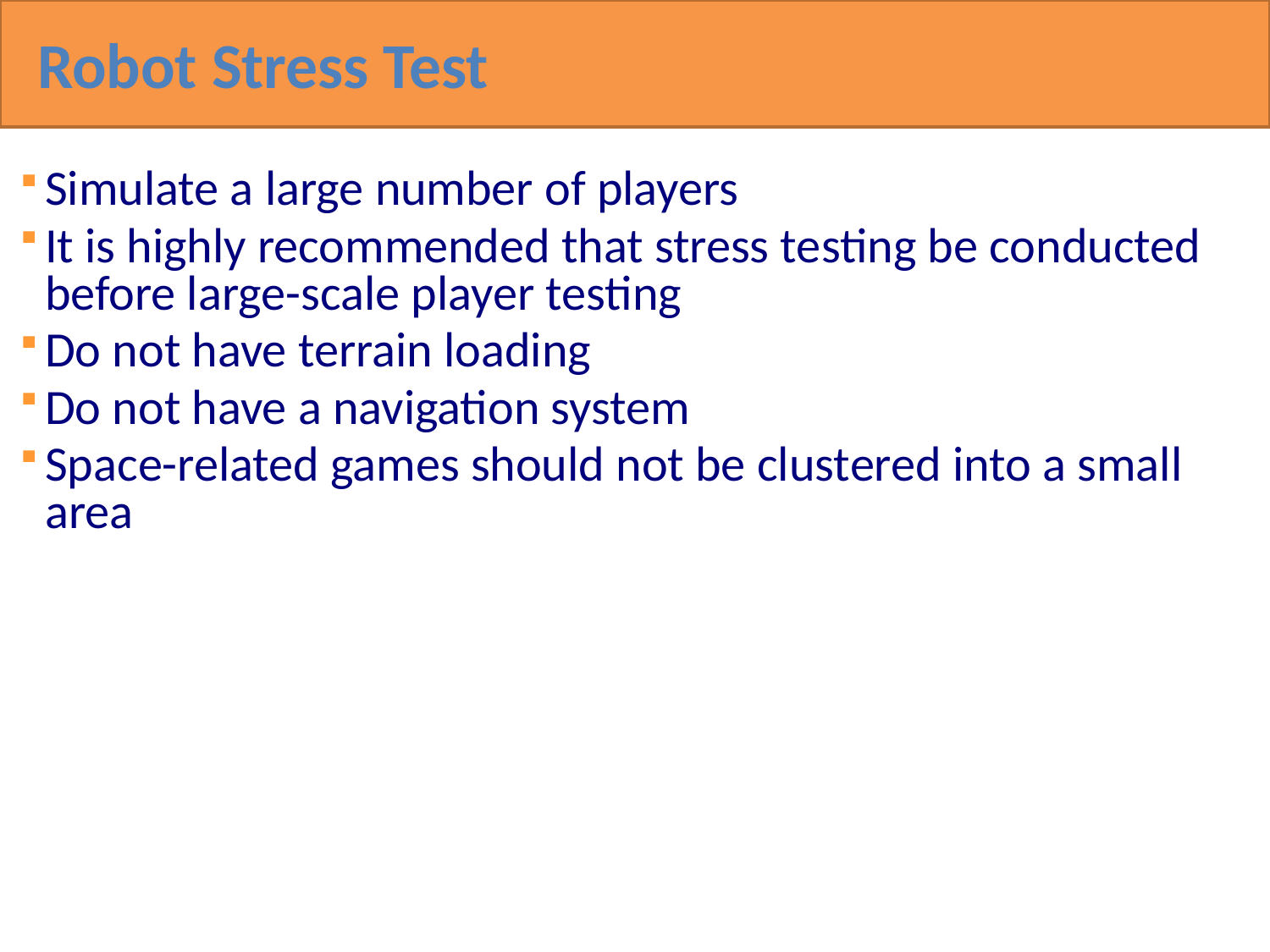

Robot Stress Test
Simulate a large number of players
It is highly recommended that stress testing be conducted before large-scale player testing
Do not have terrain loading
Do not have a navigation system
Space-related games should not be clustered into a small area